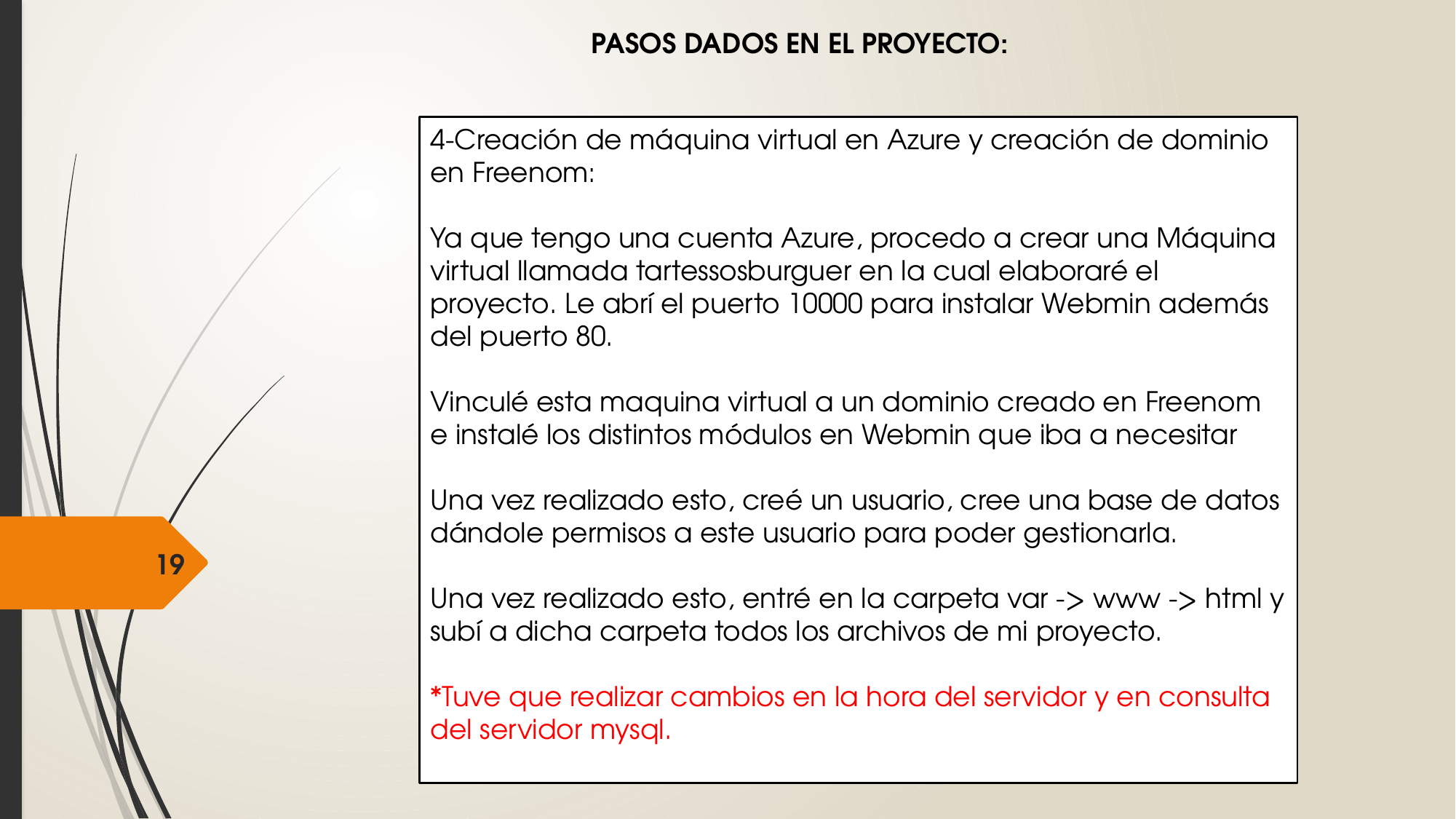

PASOS DADOS EN EL PROYECTO:

4-Creación de máquina virtual en Azure y creación de dominio en Freenom:

Ya que tengo una cuenta Azure, procedo a crear una Máquina virtual llamada tartessosburguer en la cual elaboraré el proyecto. Le abrí el puerto 10000 para instalar Webmin además del puerto 80.
Vinculé esta maquina virtual a un dominio creado en Freenom e instalé los distintos módulos en Webmin que iba a necesitar

Una vez realizado esto, creé un usuario, cree una base de datos dándole permisos a este usuario para poder gestionarla.
Una vez realizado esto, entré en la carpeta var -> www -> html y subí a dicha carpeta todos los archivos de mi proyecto.

*Tuve que realizar cambios en la hora del servidor y en consulta del servidor mysql.

19